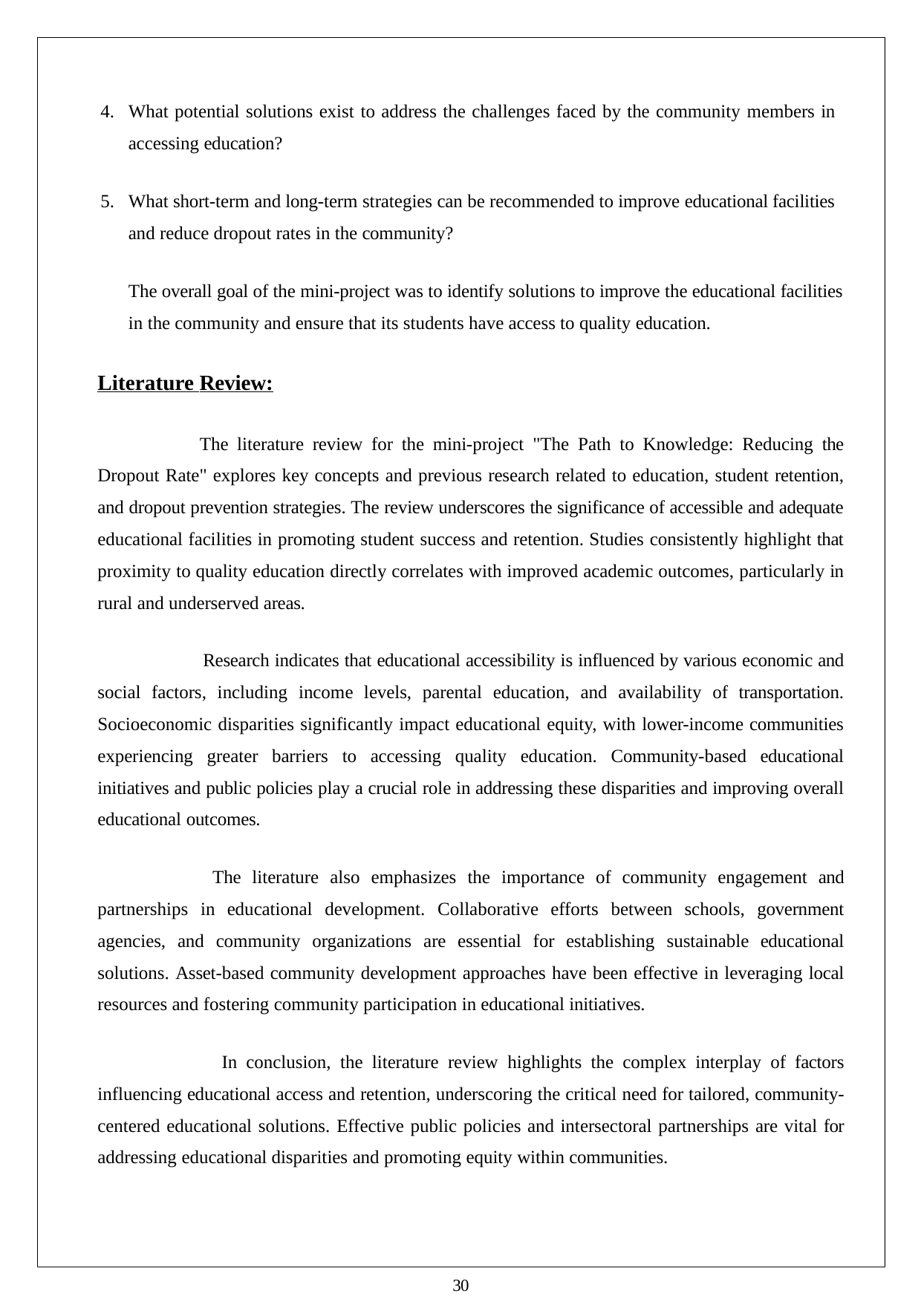

What potential solutions exist to address the challenges faced by the community members in accessing education?

What short-term and long-term strategies can be recommended to improve educational facilities and reduce dropout rates in the community?

The overall goal of the mini-project was to identify solutions to improve the educational facilities in the community and ensure that its students have access to quality education.

Literature Review:

The literature review for the mini-project "The Path to Knowledge: Reducing the Dropout Rate" explores key concepts and previous research related to education, student retention, and dropout prevention strategies. The review underscores the significance of accessible and adequate educational facilities in promoting student success and retention. Studies consistently highlight that proximity to quality education directly correlates with improved academic outcomes, particularly in rural and underserved areas.

Research indicates that educational accessibility is influenced by various economic and social factors, including income levels, parental education, and availability of transportation. Socioeconomic disparities significantly impact educational equity, with lower-income communities experiencing  greater  barriers  to  accessing  quality  education.  Community-based  educational initiatives and public policies play a crucial role in addressing these disparities and improving overall educational outcomes.

The literature also emphasizes the importance of community engagement and partnerships in educational development. Collaborative efforts between schools, government agencies, and community organizations are essential for establishing sustainable educational solutions. Asset-based community development approaches have been effective in leveraging local resources and fostering community participation in educational initiatives.

In conclusion, the literature review highlights the complex interplay of factors influencing educational access and retention, underscoring the critical need for tailored, community- centered educational solutions. Effective public policies and intersectoral partnerships are vital for addressing educational disparities and promoting equity within communities.
30